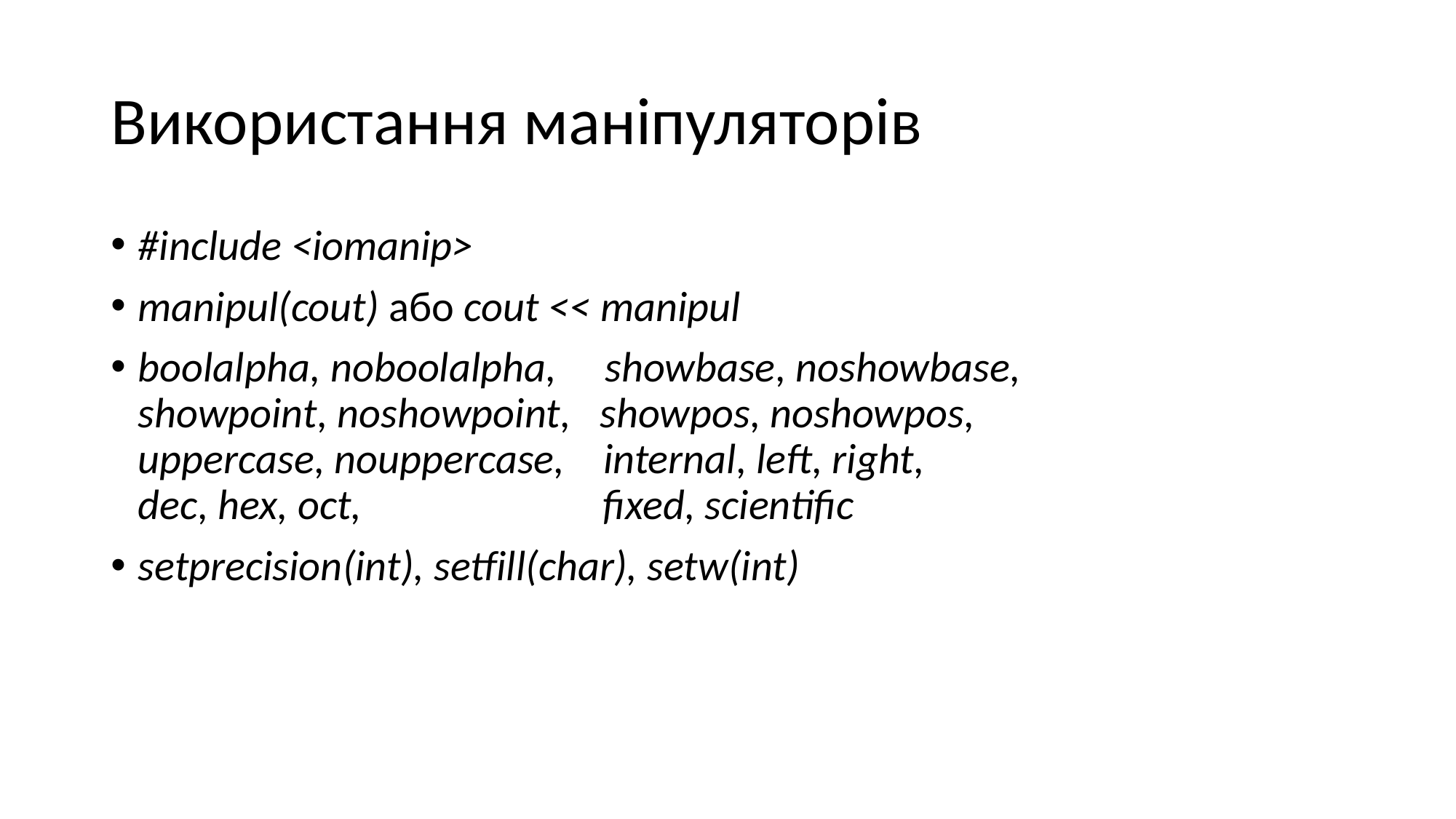

# Використання маніпуляторів
#include <iomanip>
manipul(cout) або cout << manipul
boolalpha, noboolalpha,     showbase, noshowbase,
showpoint, noshowpoint,   showpos, noshowpos,
uppercase, nouppercase,    internal, left, right,
dec, hex, oct,                         fixed, scientific
setprecision(int), setfill(char), setw(int)